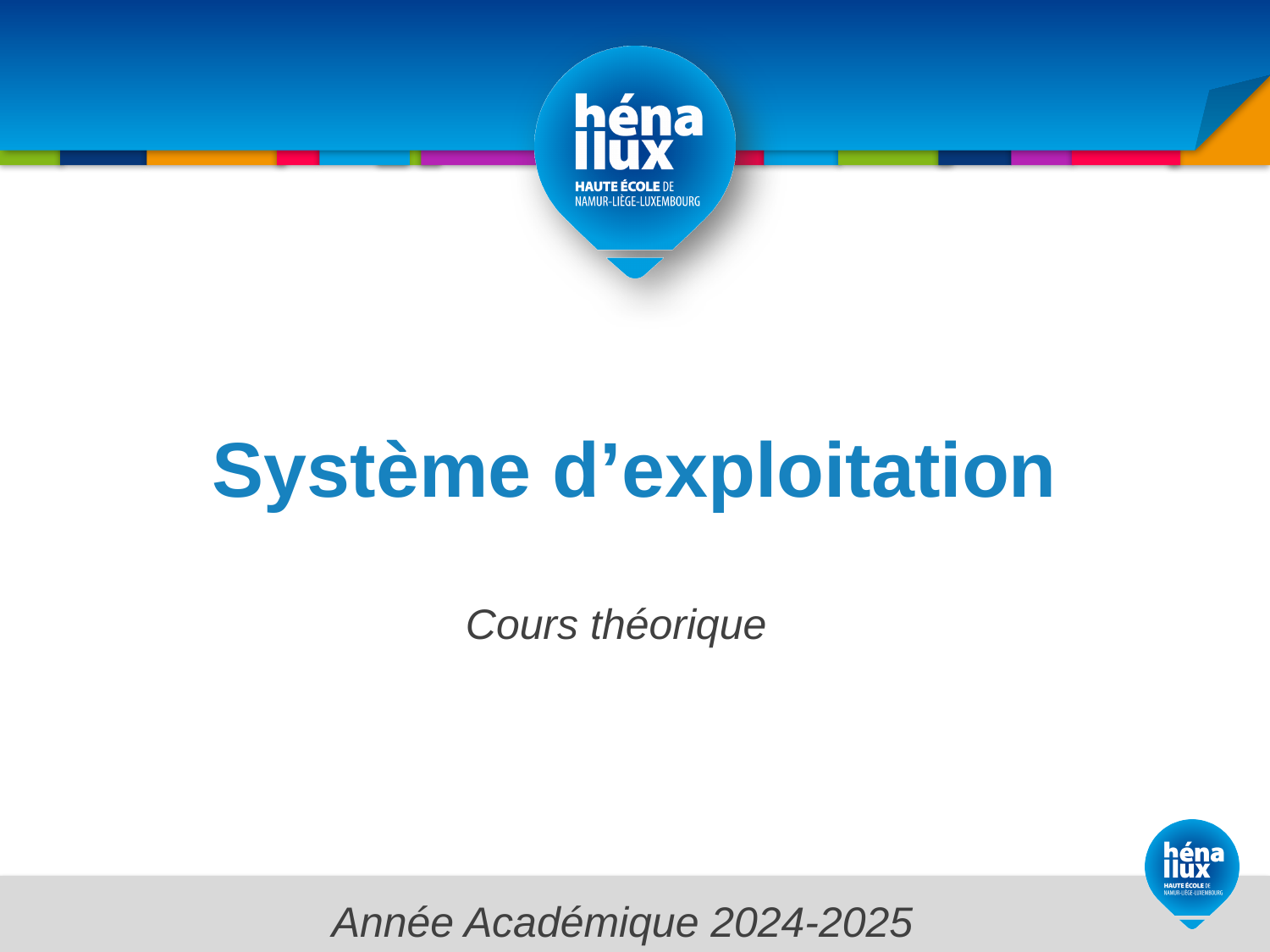

# Système d’exploitation
Cours théorique
Année Académique 2024-2025